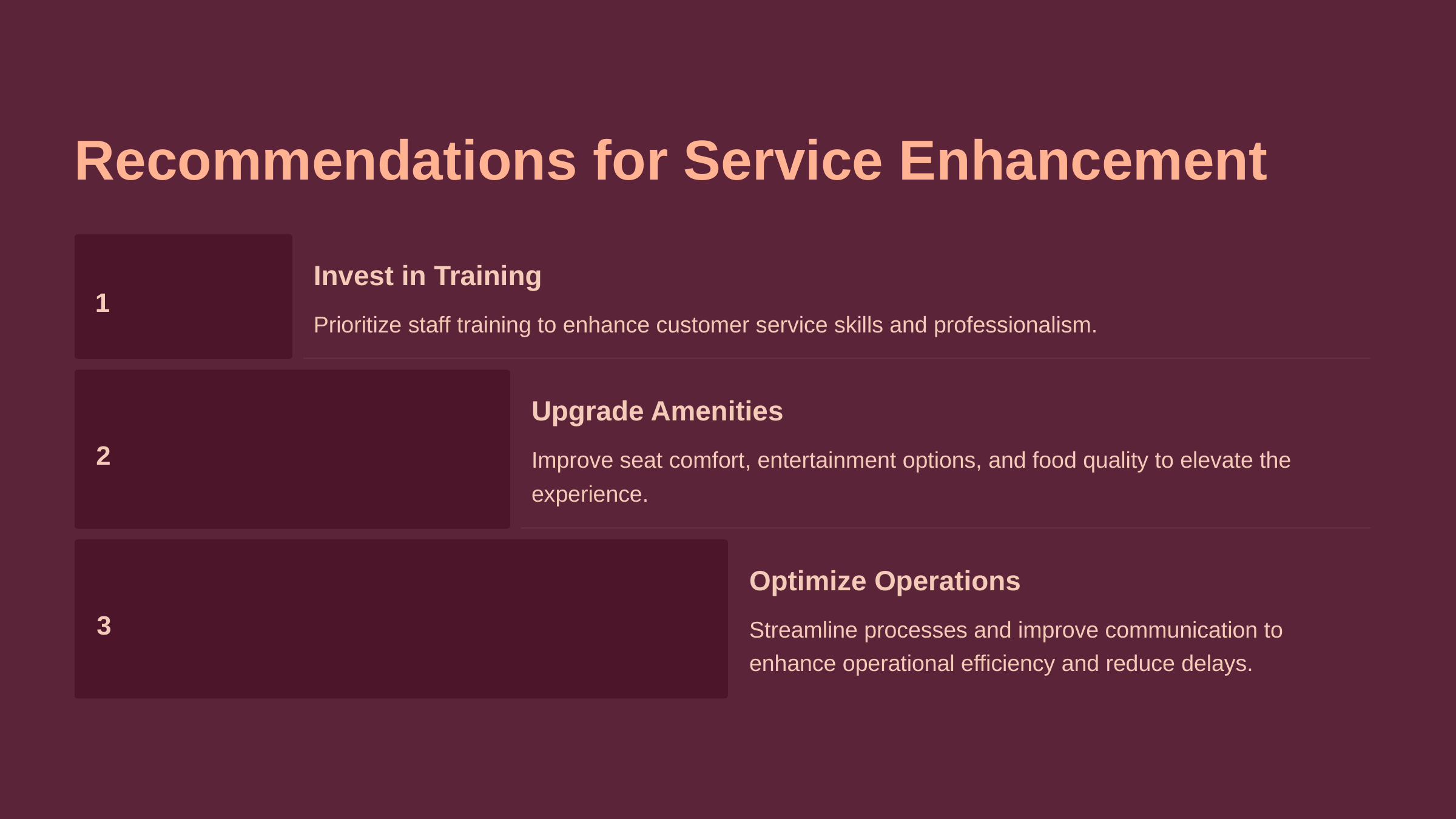

Recommendations for Service Enhancement

Invest in Training
1
Prioritize staff training to enhance customer service skills and professionalism.

Upgrade Amenities
2
Improve seat comfort, entertainment options, and food quality to elevate the experience.

Optimize Operations
3

Streamline processes and improve communication to enhance operational efficiency and reduce delays.